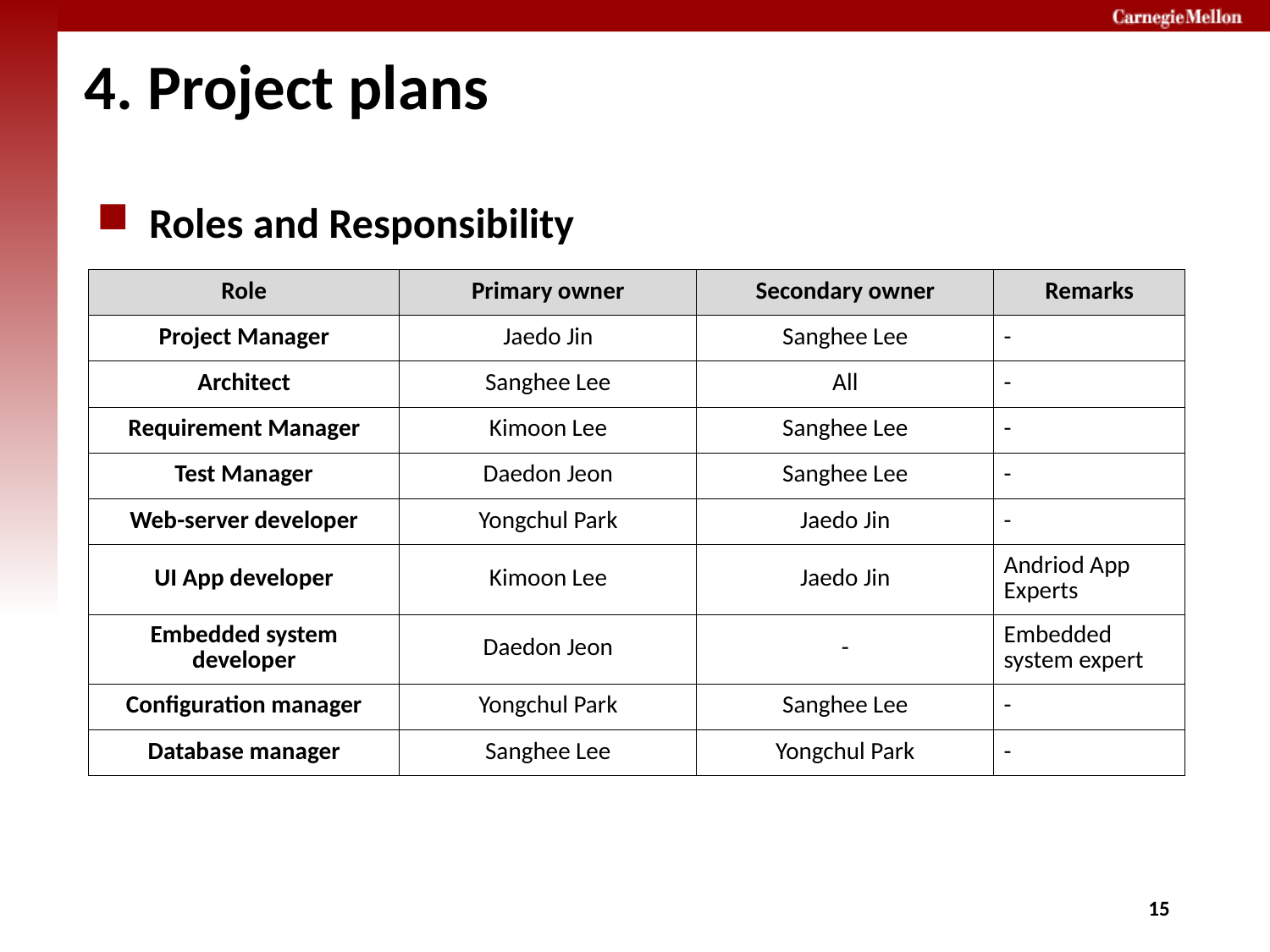

# 4. Project plans
Roles and Responsibility
| Role | Primary owner | Secondary owner | Remarks |
| --- | --- | --- | --- |
| Project Manager | Jaedo Jin | Sanghee Lee | - |
| Architect | Sanghee Lee | All | - |
| Requirement Manager | Kimoon Lee | Sanghee Lee | - |
| Test Manager | Daedon Jeon | Sanghee Lee | - |
| Web-server developer | Yongchul Park | Jaedo Jin | - |
| UI App developer | Kimoon Lee | Jaedo Jin | Andriod App Experts |
| Embedded system developer | Daedon Jeon | - | Embedded system expert |
| Configuration manager | Yongchul Park | Sanghee Lee | - |
| Database manager | Sanghee Lee | Yongchul Park | - |
15